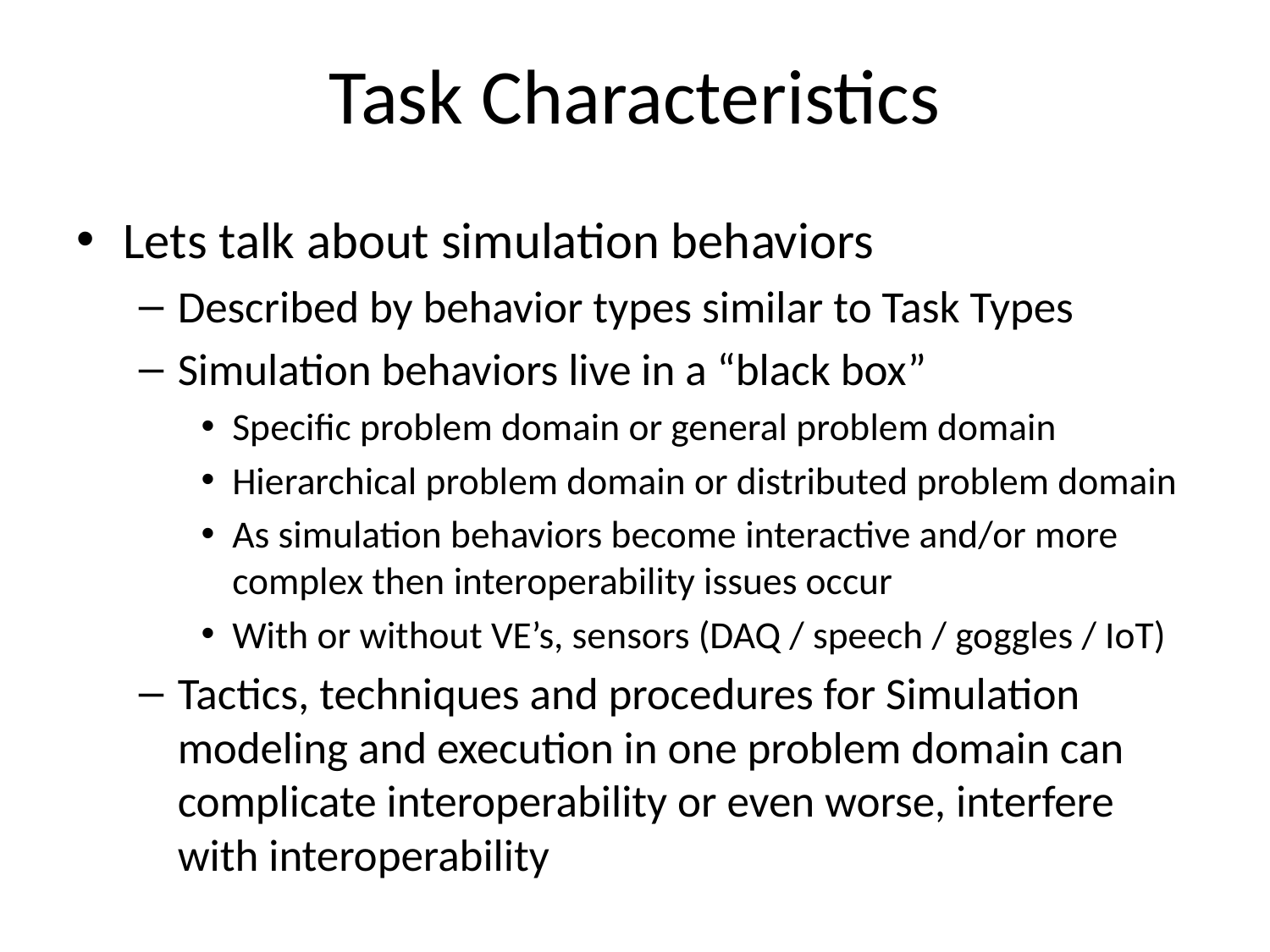

# Task Characteristics
Lets talk about simulation behaviors
Described by behavior types similar to Task Types
Simulation behaviors live in a “black box”
Specific problem domain or general problem domain
Hierarchical problem domain or distributed problem domain
As simulation behaviors become interactive and/or more complex then interoperability issues occur
With or without VE’s, sensors (DAQ / speech / goggles / IoT)
Tactics, techniques and procedures for Simulation modeling and execution in one problem domain can complicate interoperability or even worse, interfere with interoperability